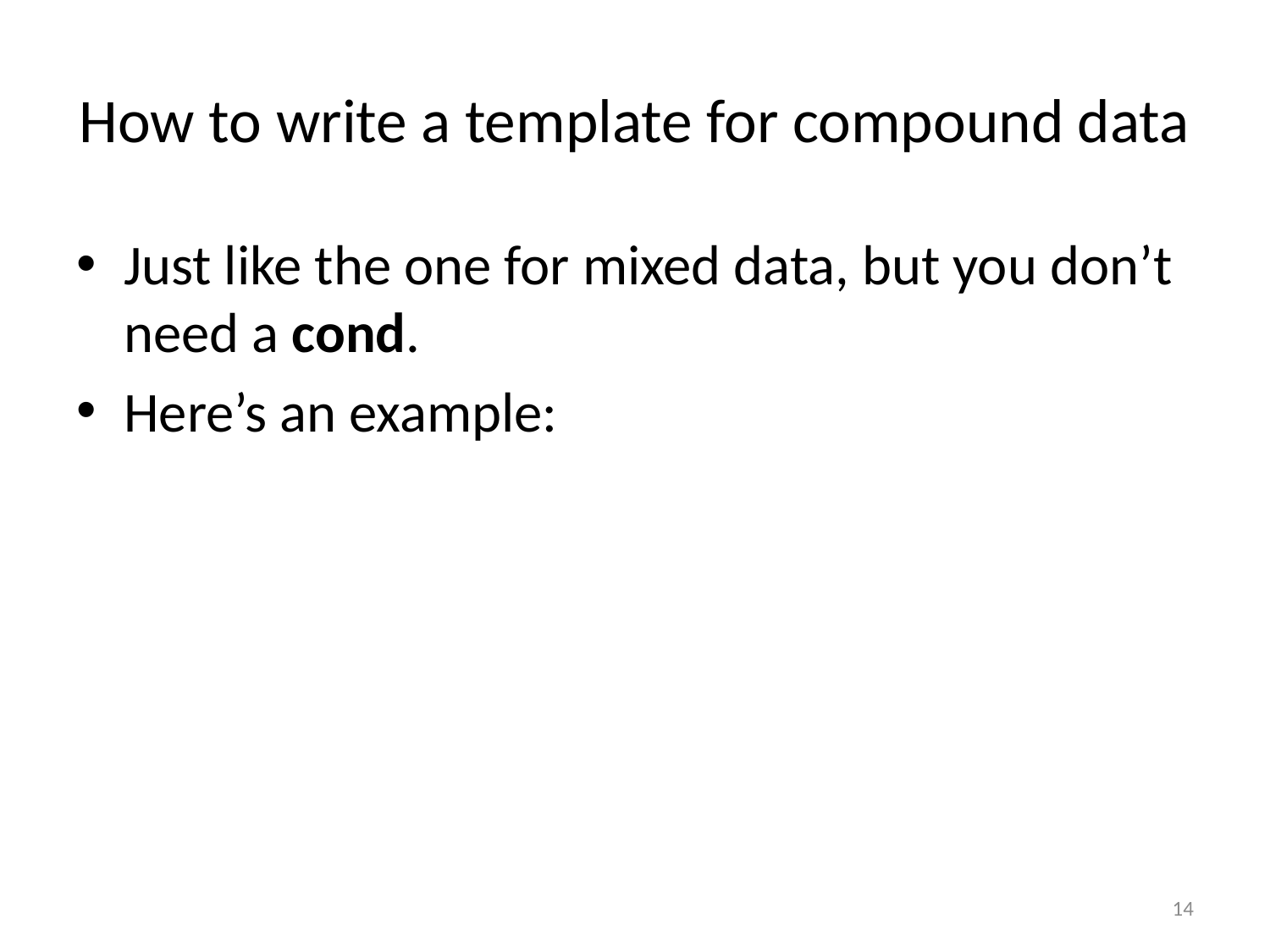

# How to write a template for compound data
Just like the one for mixed data, but you don’t need a cond.
Here’s an example:
14